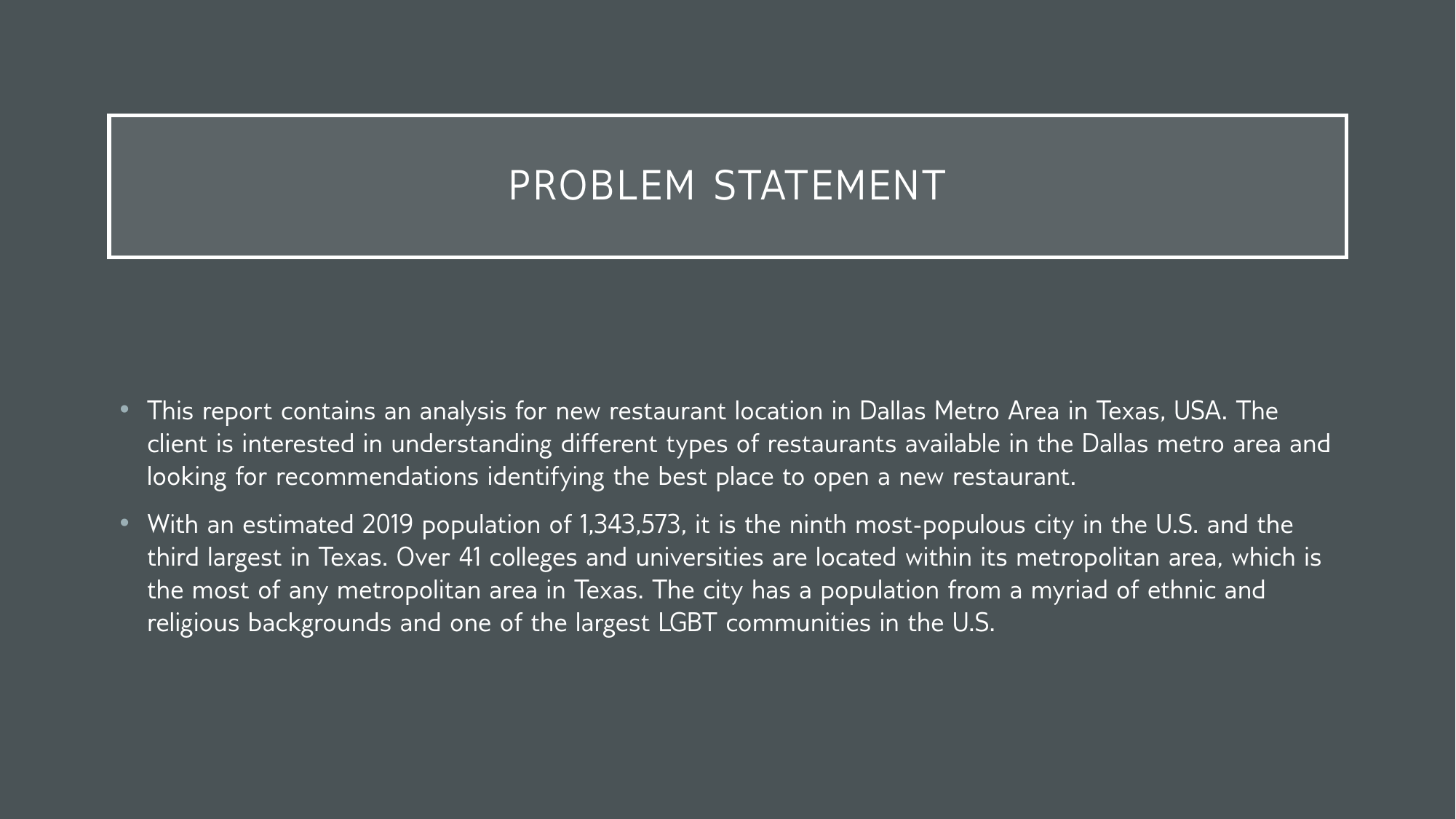

# Problem statement
This report contains an analysis for new restaurant location in Dallas Metro Area in Texas, USA. The client is interested in understanding different types of restaurants available in the Dallas metro area and looking for recommendations identifying the best place to open a new restaurant.
With an estimated 2019 population of 1,343,573, it is the ninth most-populous city in the U.S. and the third largest in Texas. Over 41 colleges and universities are located within its metropolitan area, which is the most of any metropolitan area in Texas. The city has a population from a myriad of ethnic and religious backgrounds and one of the largest LGBT communities in the U.S.